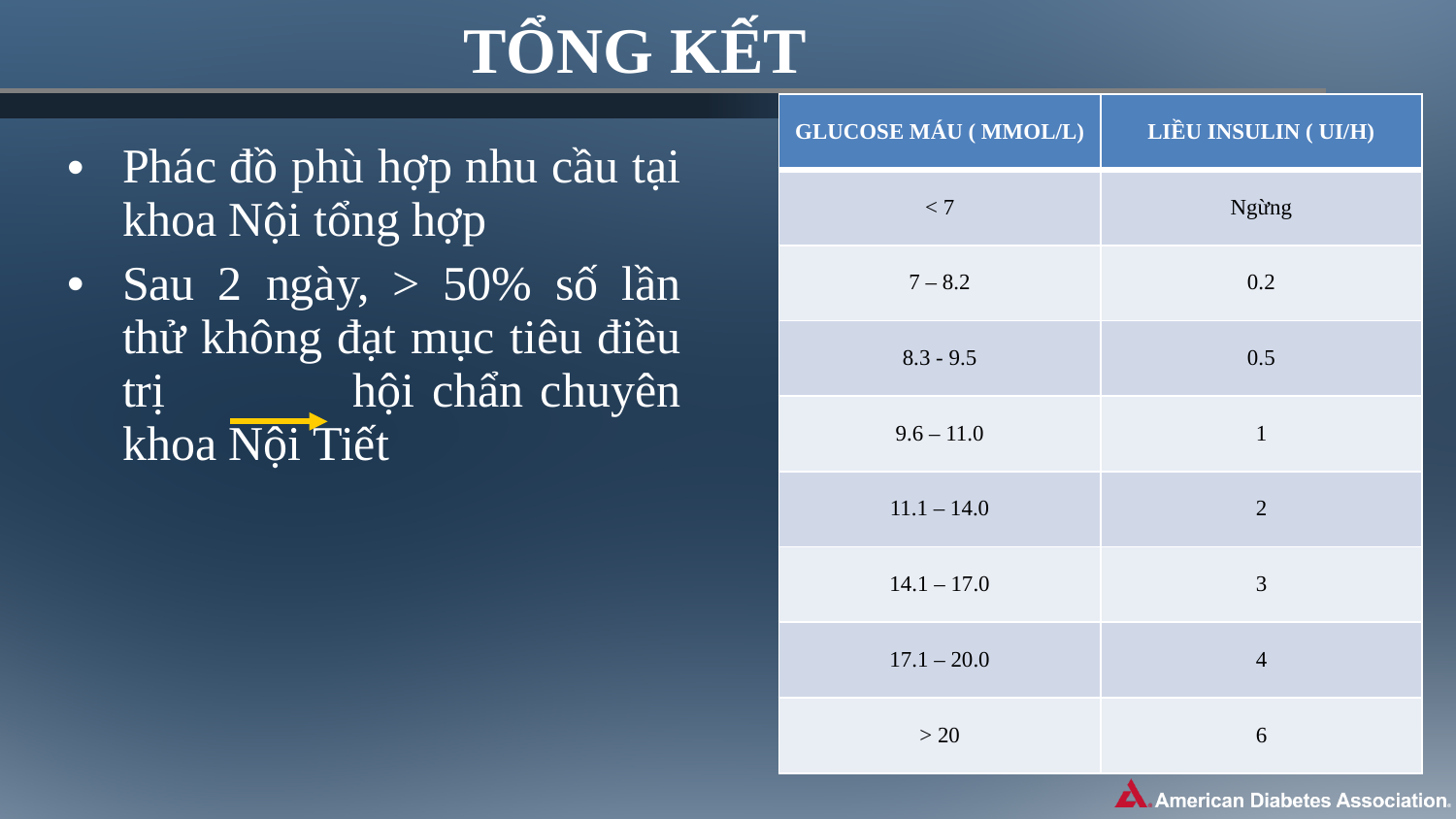

TỔNG KẾT
| GLUCOSE MÁU ( MMOL/L) | LIỀU INSULIN ( UI/H) |
| --- | --- |
| < 7 | Ngừng |
| 7 – 8.2 | 0.2 |
| 8.3 - 9.5 | 0.5 |
| 9.6 – 11.0 | 1 |
| 11.1 – 14.0 | 2 |
| 14.1 – 17.0 | 3 |
| 17.1 – 20.0 | 4 |
| > 20 | 6 |
Phác đồ phù hợp nhu cầu tại khoa Nội tổng hợp
Sau 2 ngày, > 50% số lần thử không đạt mục tiêu điều trị           hội chẩn chuyên khoa Nội Tiết
43